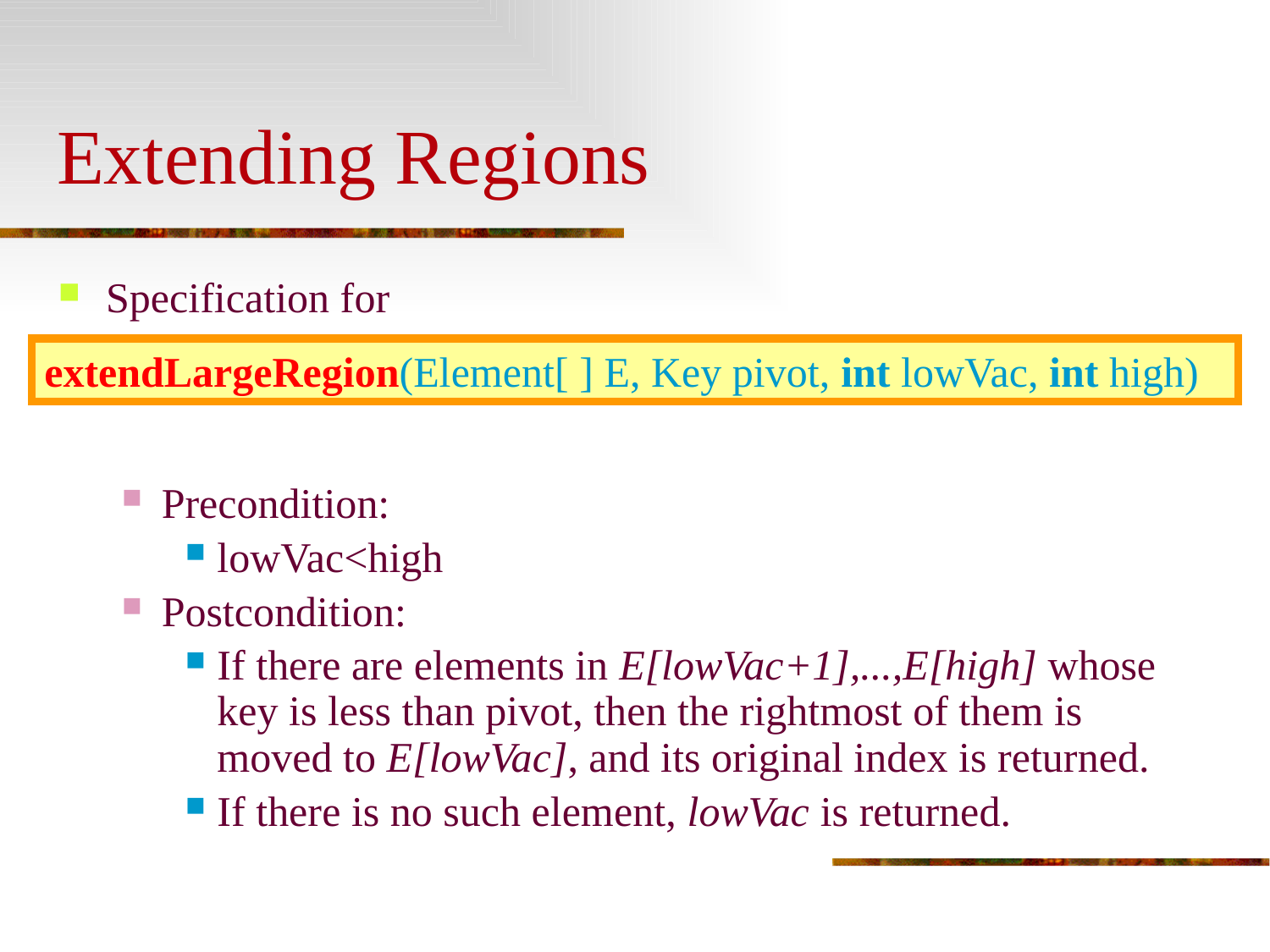

# Extending Regions
Specification for

Precondition:
lowVac<high
Postcondition:
If there are elements in E[lowVac+1],...,E[high] whose key is less than pivot, then the rightmost of them is moved to E[lowVac], and its original index is returned.
If there is no such element, lowVac is returned.
extendLargeRegion(Element[ ] E, Key pivot, int lowVac, int high)